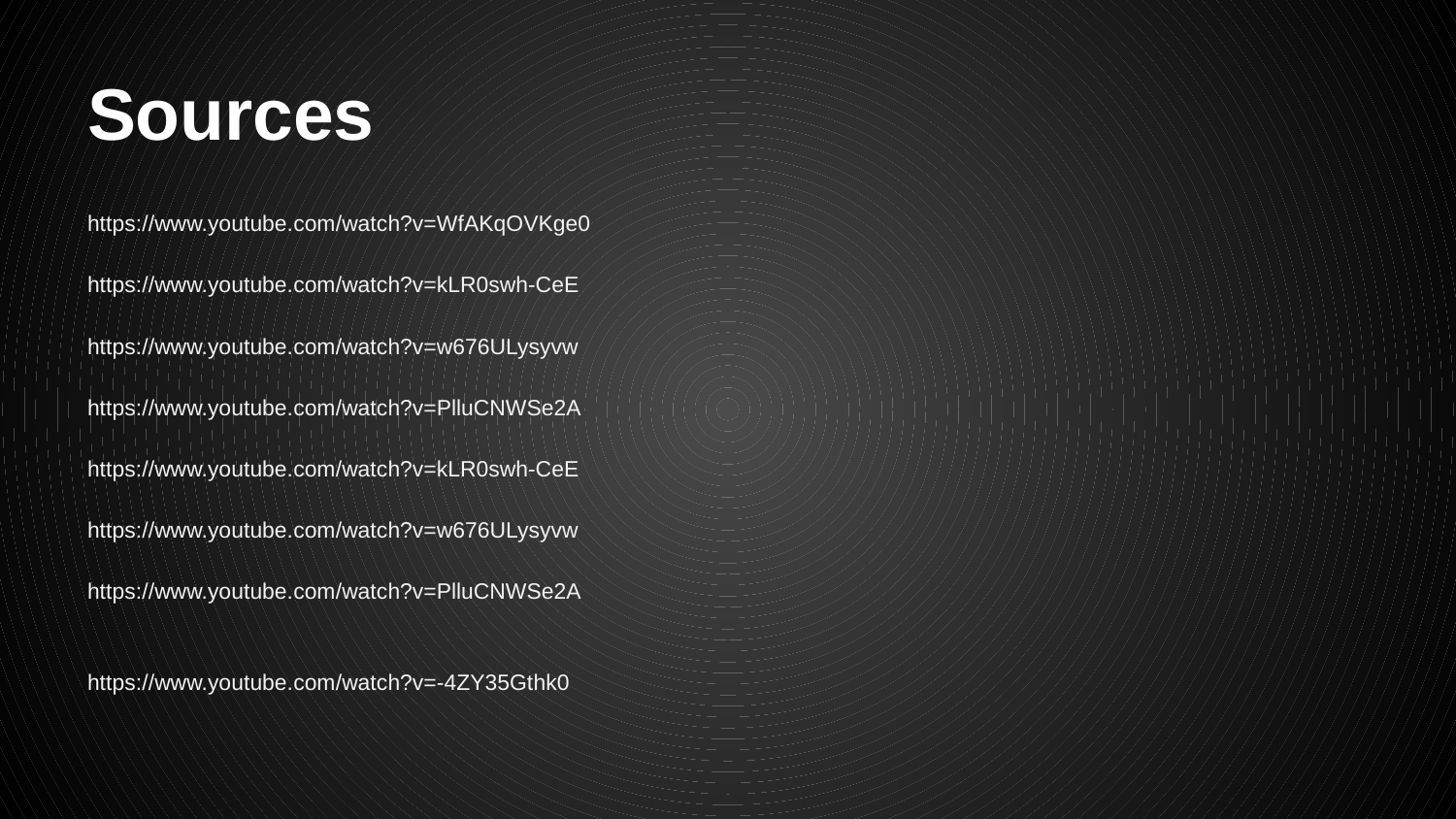

# Sources
https://www.youtube.com/watch?v=WfAKqOVKge0

https://www.youtube.com/watch?v=kLR0swh-CeE

https://www.youtube.com/watch?v=w676ULysyvw

https://www.youtube.com/watch?v=PlluCNWSe2A

https://www.youtube.com/watch?v=kLR0swh-CeE

https://www.youtube.com/watch?v=w676ULysyvw

https://www.youtube.com/watch?v=PlluCNWSe2A

https://www.youtube.com/watch?v=-4ZY35Gthk0